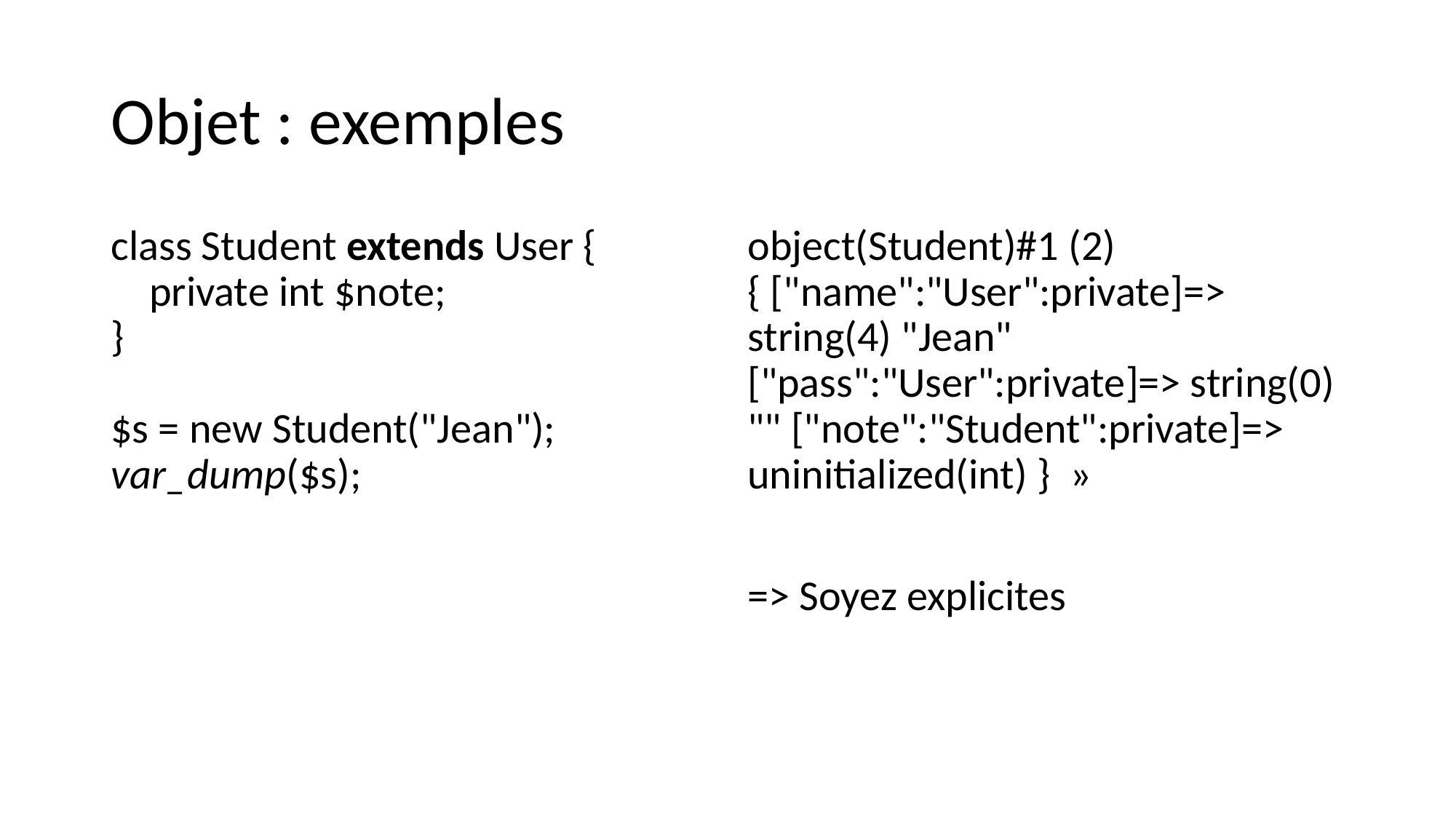

# Objet : exemples
class Student extends User {
    private int $note;
}
$s = new Student("Jean");
var_dump($s);
object(Student)#1 (2) { ["name":"User":private]=> string(4) "Jean" ["pass":"User":private]=> string(0) "" ["note":"Student":private]=> uninitialized(int) }  »

=> Soyez explicites